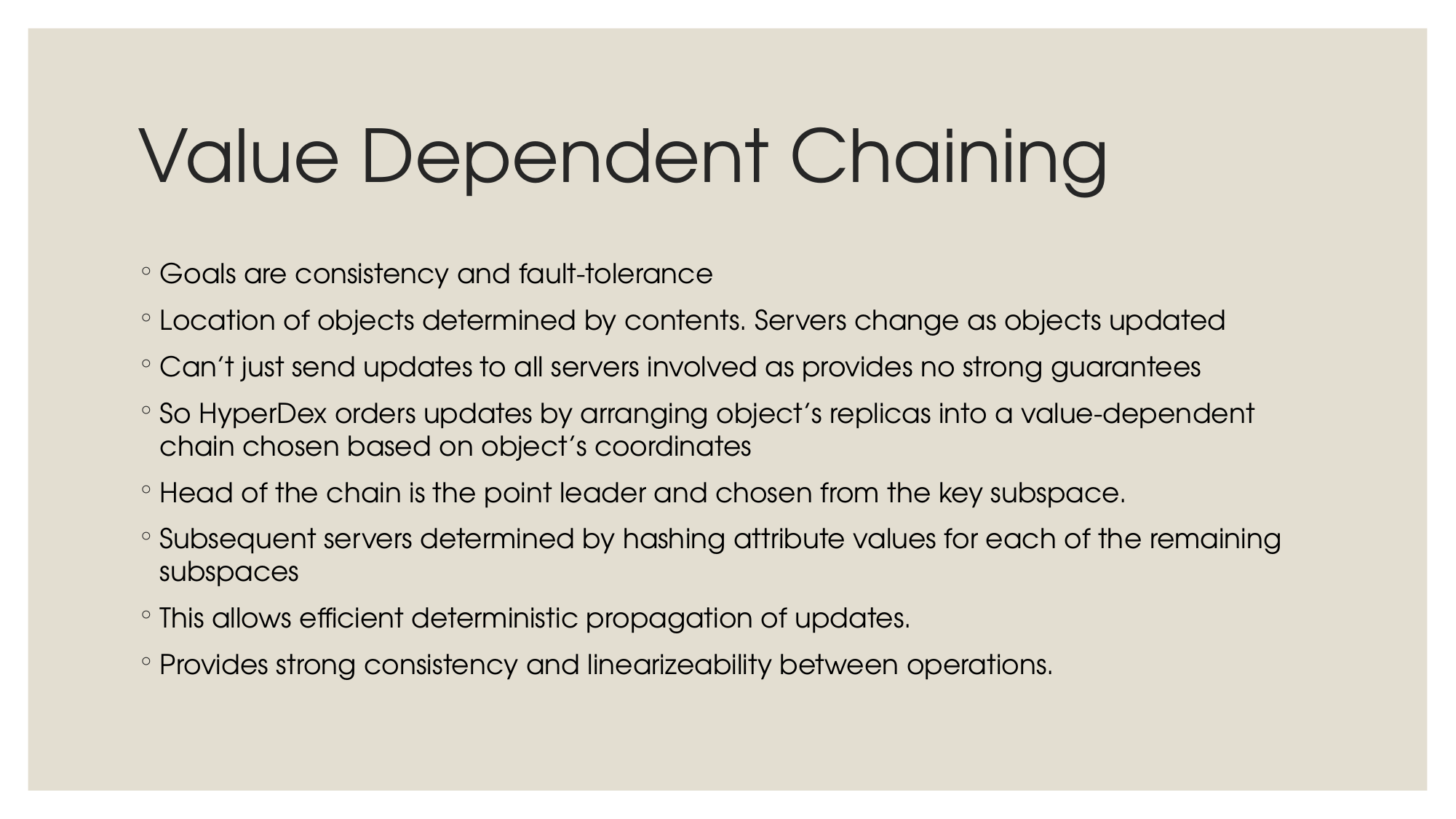

# Value Dependent Chaining
Goals are consistency and fault-tolerance
Location of objects determined by contents. Servers change as objects updated
Can’t just send updates to all servers involved as provides no strong guarantees
So HyperDex orders updates by arranging object’s replicas into a value-dependent chain chosen based on object’s coordinates
Head of the chain is the point leader and chosen from the key subspace.
Subsequent servers determined by hashing attribute values for each of the remaining subspaces
This allows efficient deterministic propagation of updates.
Provides strong consistency and linearizeability between operations.